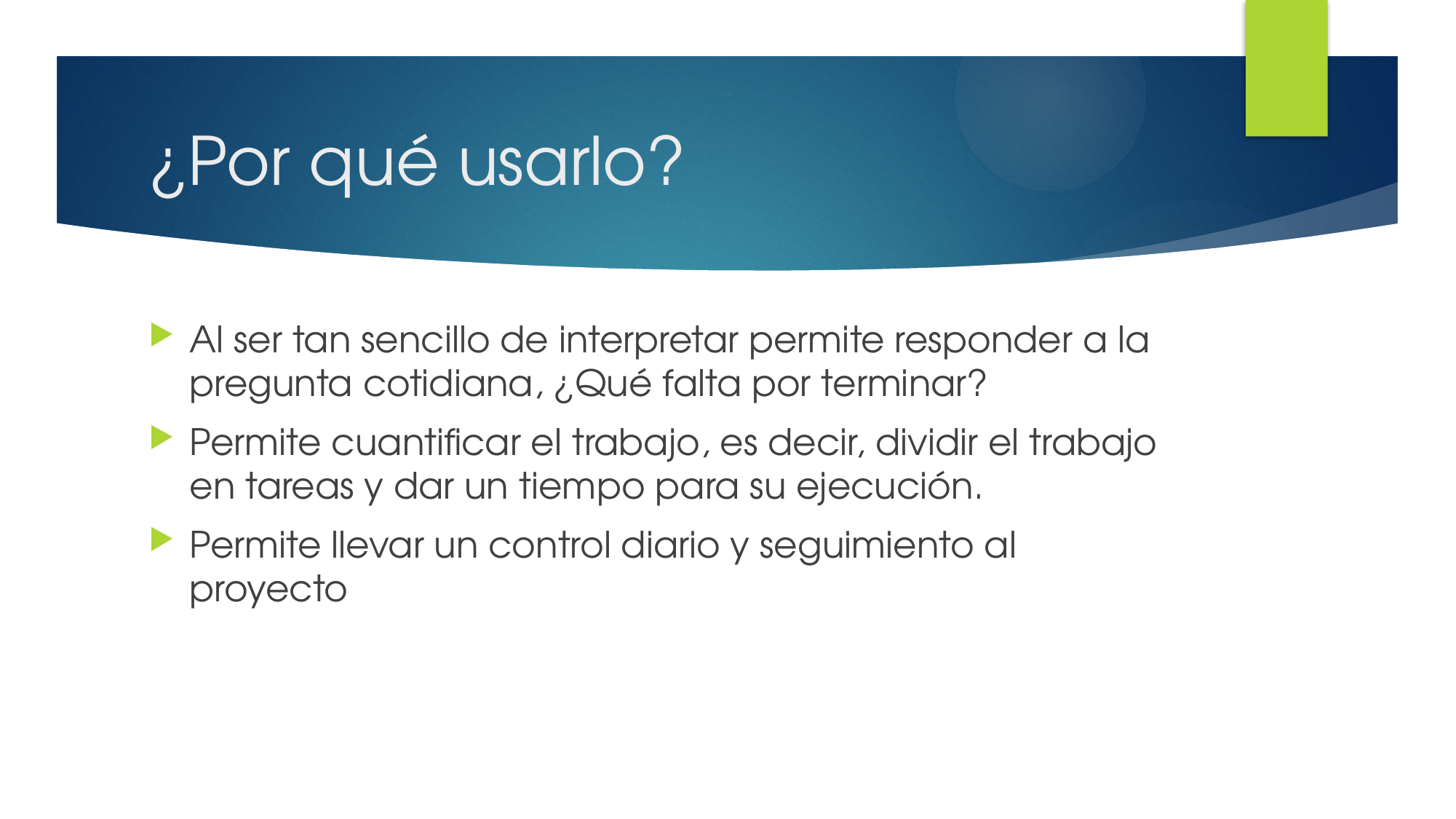

# ¿Por qué usarlo?
Al ser tan sencillo de interpretar permite responder a la pregunta cotidiana, ¿Qué falta por terminar?
Permite cuantificar el trabajo, es decir, dividir el trabajo en tareas y dar un tiempo para su ejecución.
Permite llevar un control diario y seguimiento al proyecto